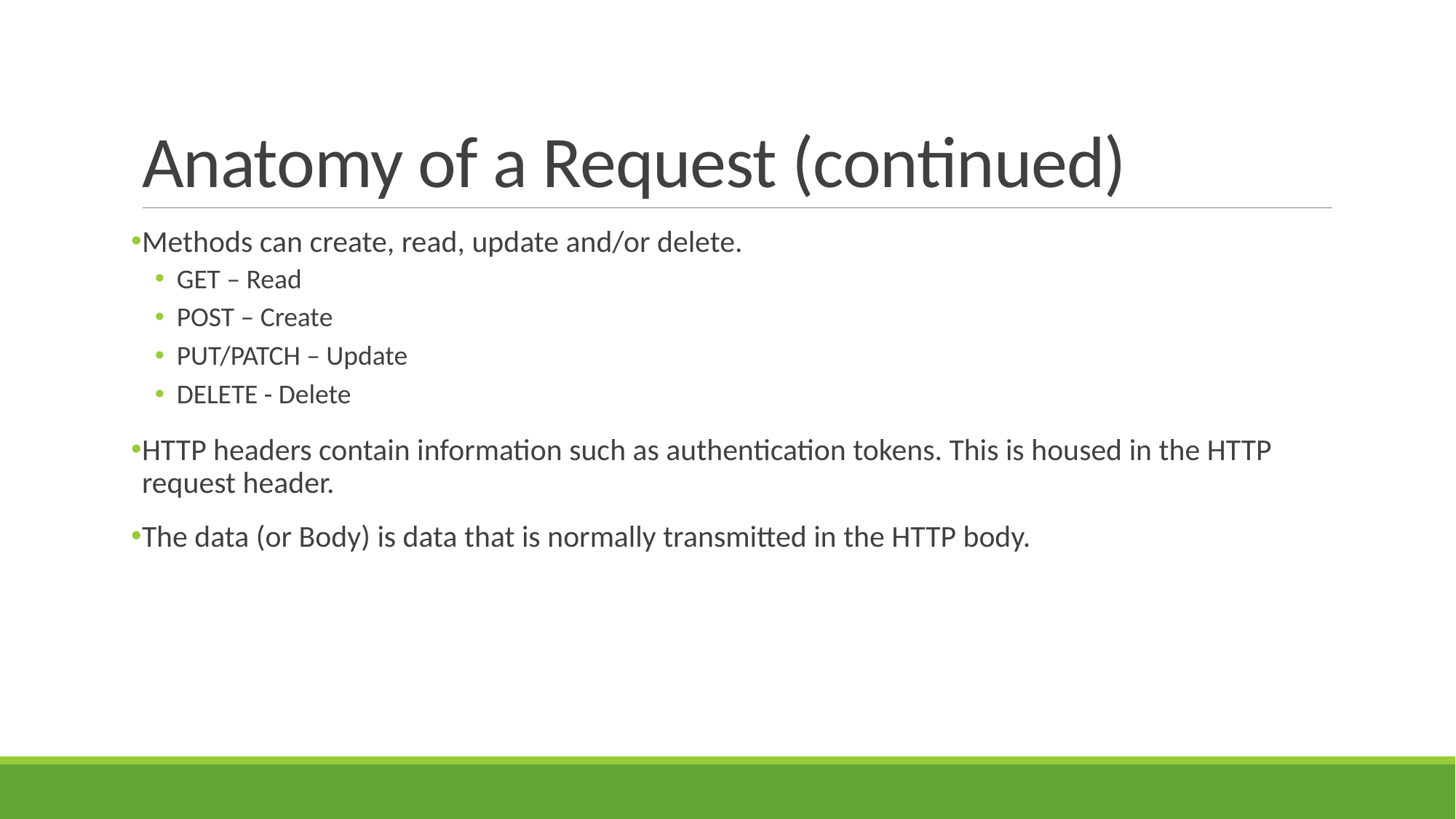

# Anatomy of a Request (continued)
Methods can create, read, update and/or delete.
GET – Read
POST – Create
PUT/PATCH – Update
DELETE - Delete
HTTP headers contain information such as authentication tokens. This is housed in the HTTP request header.
The data (or Body) is data that is normally transmitted in the HTTP body.